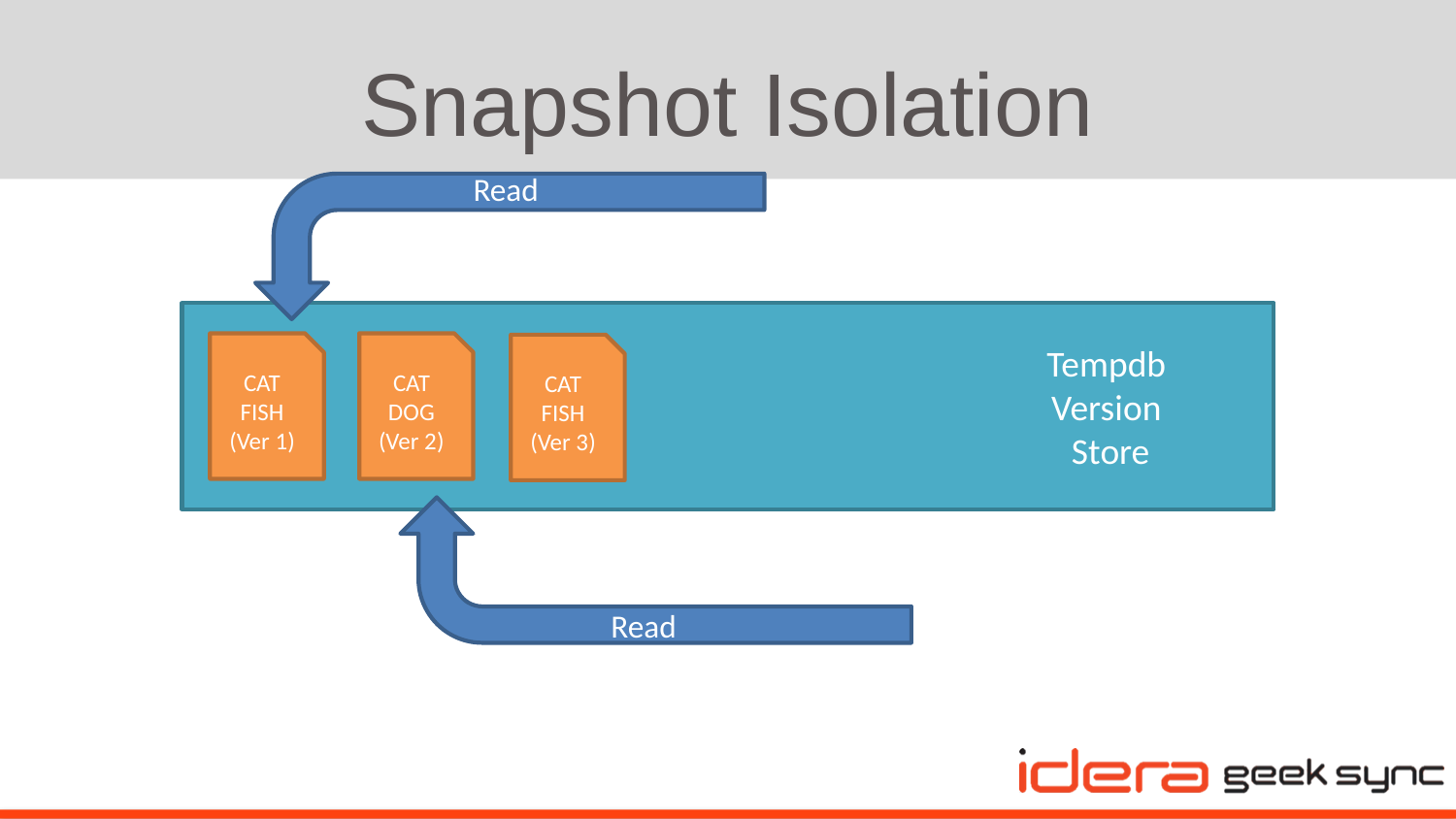

# Snapshot Isolation
Read

CAT
FISH
(Ver 1)
CAT
DOG
(Ver 2)
Tempdb
Version
Store
CAT
FISH
(Ver 3)
Read